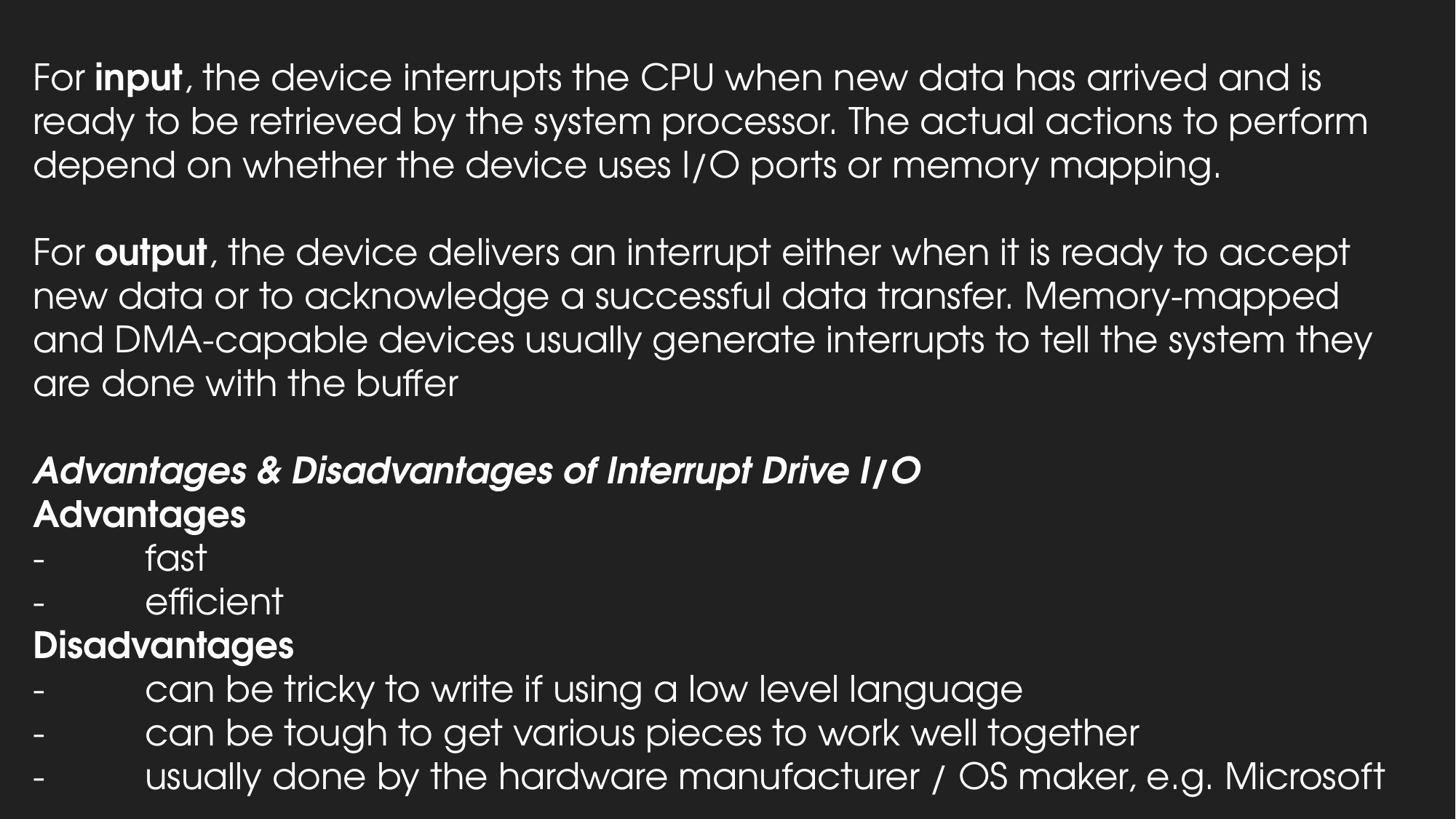

For input, the device interrupts the CPU when new data has arrived and is ready to be retrieved by the system processor. The actual actions to perform depend on whether the device uses I/O ports or memory mapping.
For output, the device delivers an interrupt either when it is ready to accept new data or to acknowledge a successful data transfer. Memory-mapped and DMA-capable devices usually generate interrupts to tell the system they are done with the buffer

Advantages & Disadvantages of Interrupt Drive I/O
Advantages
-          fast
-          efficient
Disadvantages
-          can be tricky to write if using a low level language
-          can be tough to get various pieces to work well together
-          usually done by the hardware manufacturer / OS maker, e.g. Microsoft